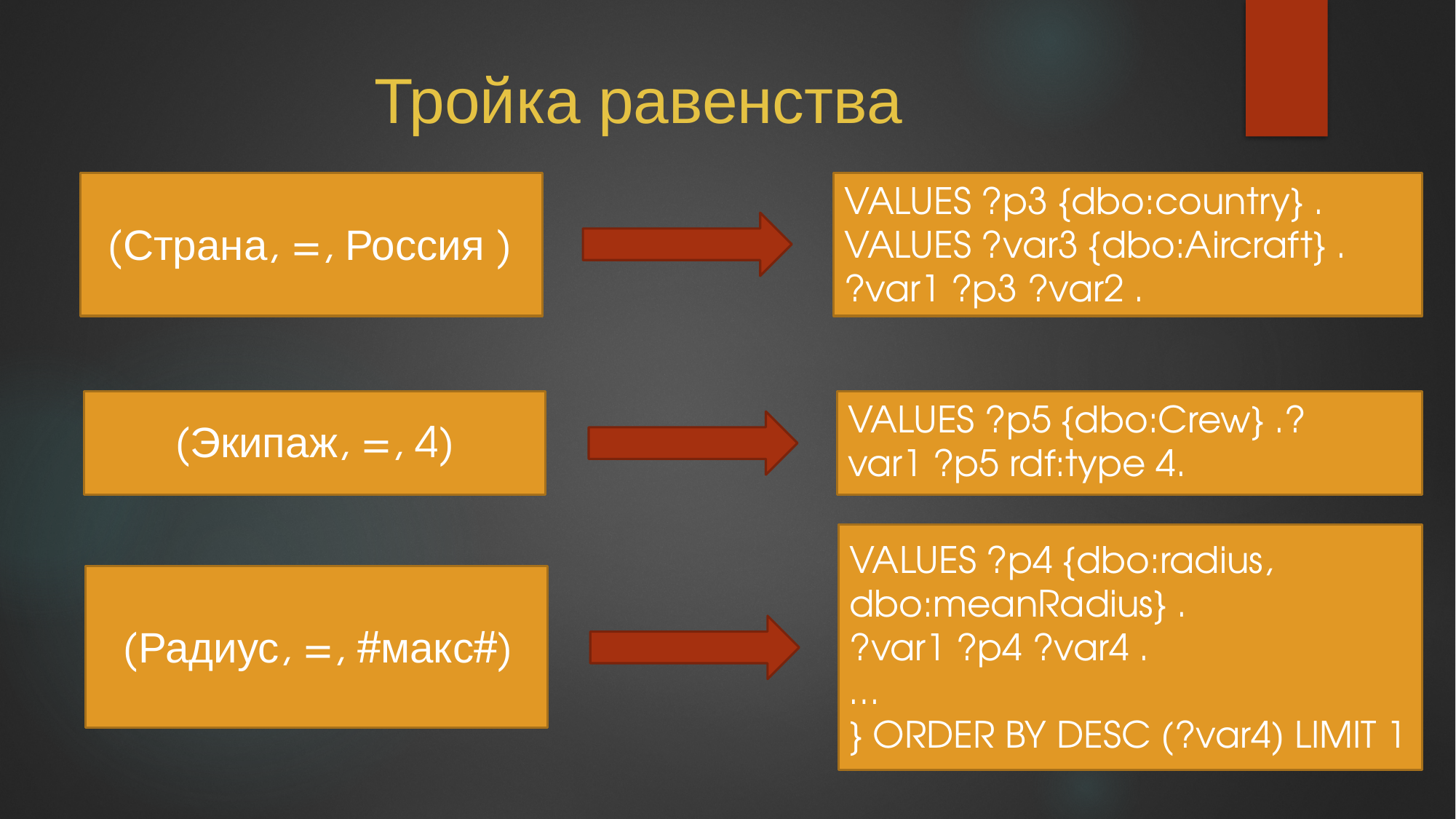

# Тройка равенства

VALUES ?p3 {dbo:country} .
VALUES ?var3 {dbo:Aircraft} .
?var1 ?p3 ?var2 .
(Страна, =, Россия )

VALUES ?p5 {dbo:Crew} .?var1 ?p5 rdf:type 4.
(Экипаж, =, 4)

VALUES ?p4 {dbo:radius, dbo:meanRadius} .
?var1 ?p4 ?var4 .
…
} ORDER BY DESC (?var4) LIMIT 1

(Радиус, =, #макс#)